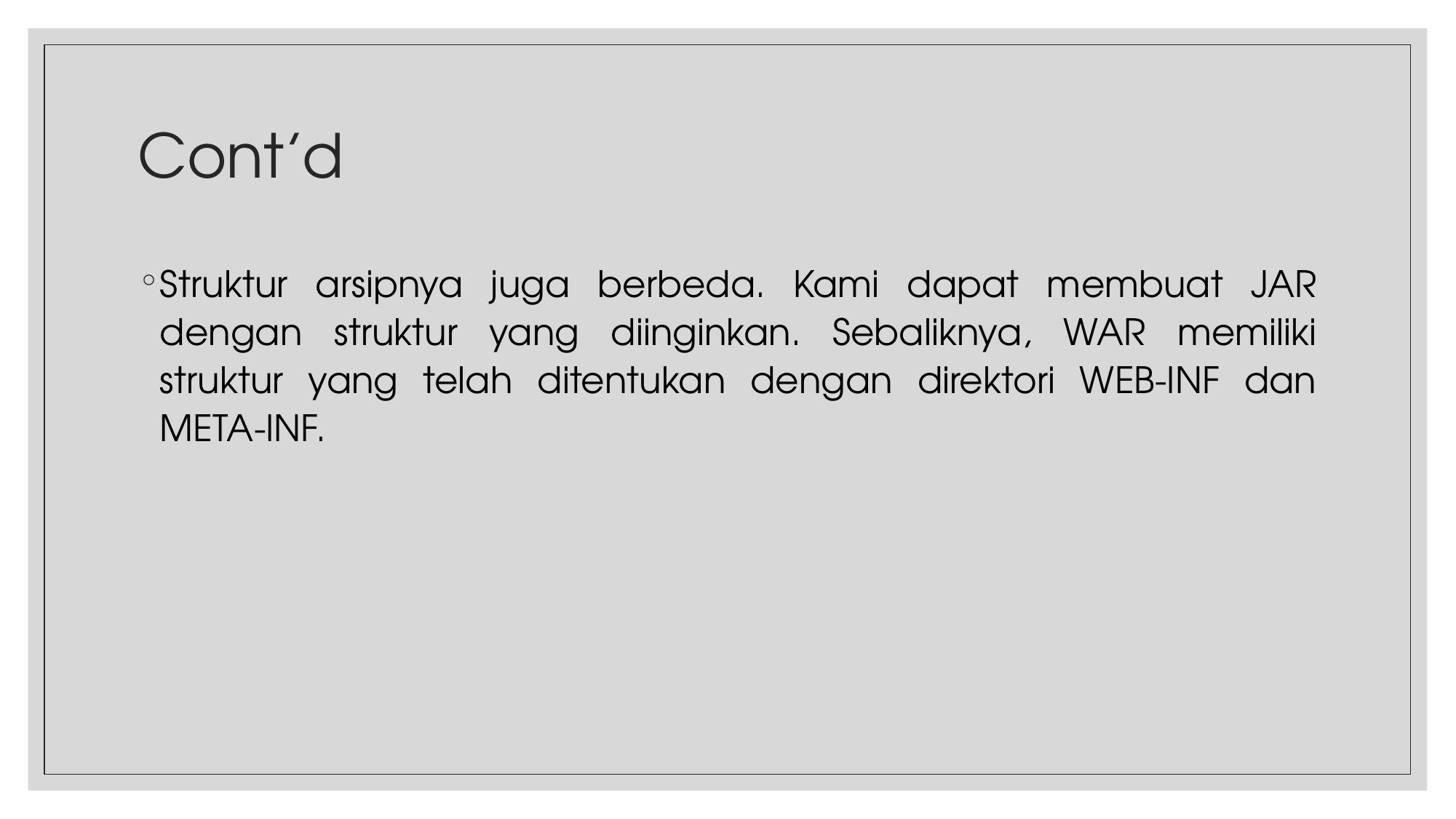

# Cont’d
Struktur arsipnya juga berbeda. Kami dapat membuat JAR dengan struktur yang diinginkan. Sebaliknya, WAR memiliki struktur yang telah ditentukan dengan direktori WEB-INF dan META-INF.